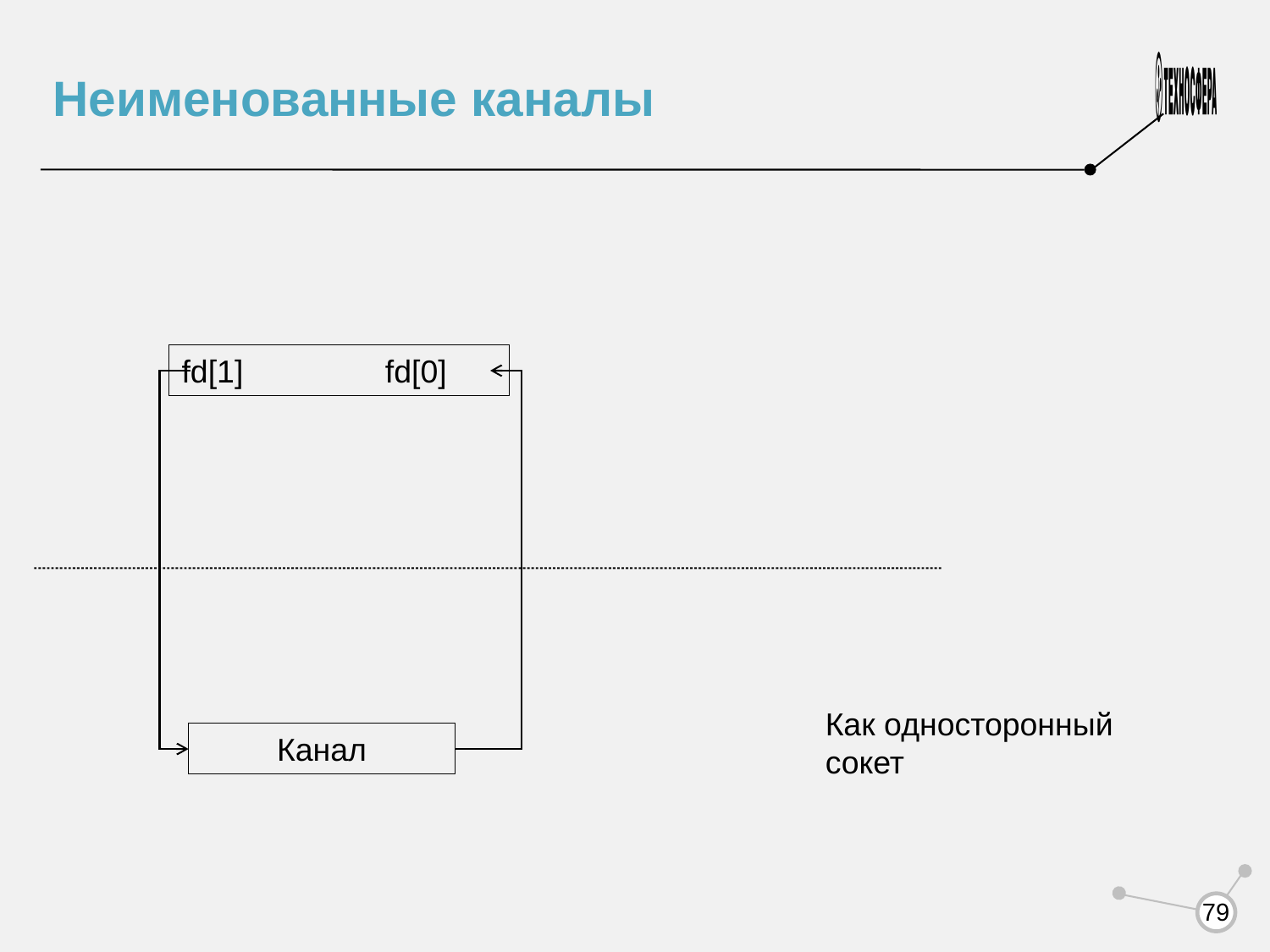

Неименованные каналы
fd[1]                fd[0]

Как односторонный сокет
Канал
79